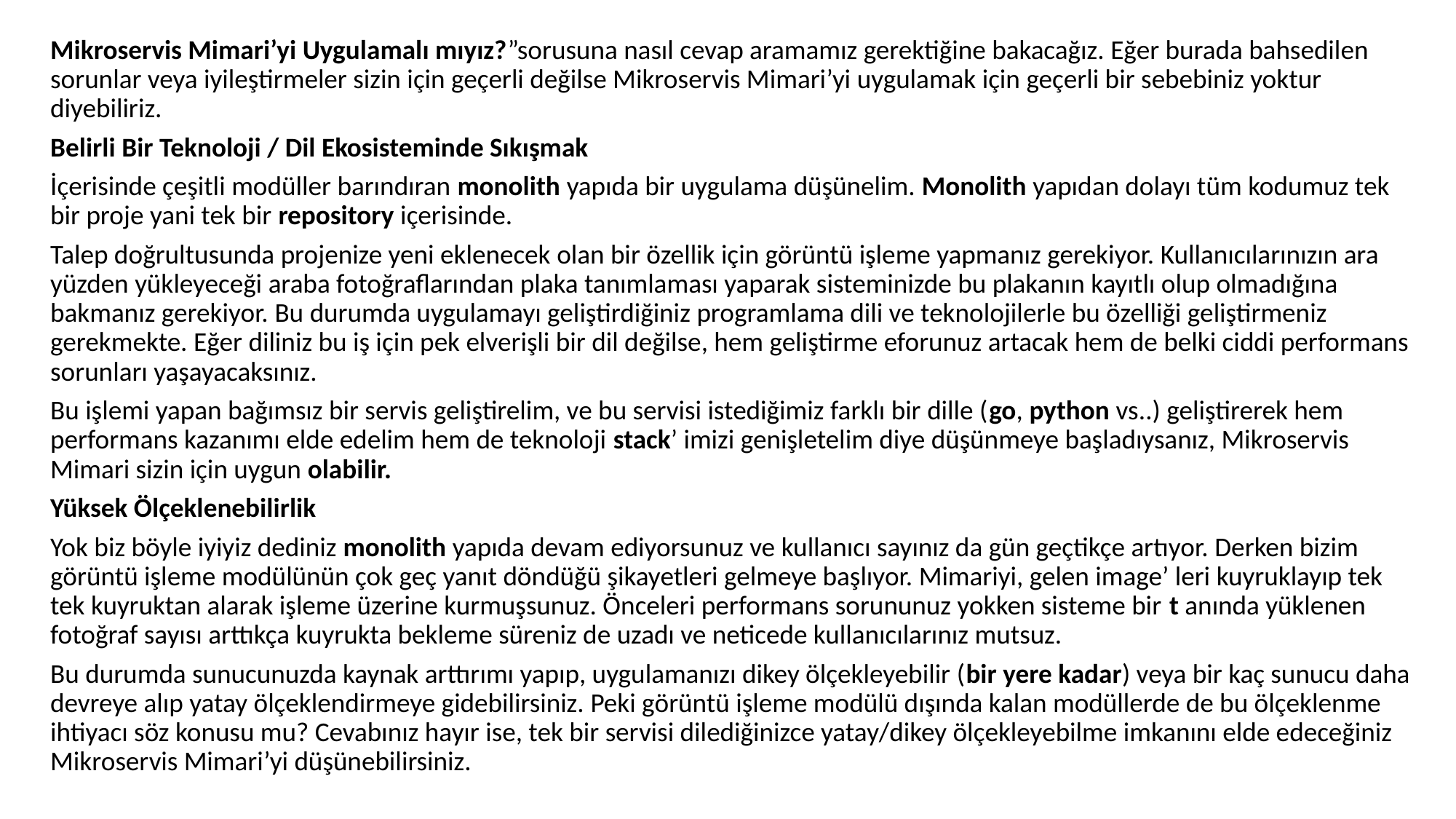

Mikroservis Mimari’yi Uygulamalı mıyız?”sorusuna nasıl cevap aramamız gerektiğine bakacağız. Eğer burada bahsedilen sorunlar veya iyileştirmeler sizin için geçerli değilse Mikroservis Mimari’yi uygulamak için geçerli bir sebebiniz yoktur diyebiliriz.
Belirli Bir Teknoloji / Dil Ekosisteminde Sıkışmak
İçerisinde çeşitli modüller barındıran monolith yapıda bir uygulama düşünelim. Monolith yapıdan dolayı tüm kodumuz tek bir proje yani tek bir repository içerisinde.
Talep doğrultusunda projenize yeni eklenecek olan bir özellik için görüntü işleme yapmanız gerekiyor. Kullanıcılarınızın ara yüzden yükleyeceği araba fotoğraflarından plaka tanımlaması yaparak sisteminizde bu plakanın kayıtlı olup olmadığına bakmanız gerekiyor. Bu durumda uygulamayı geliştirdiğiniz programlama dili ve teknolojilerle bu özelliği geliştirmeniz gerekmekte. Eğer diliniz bu iş için pek elverişli bir dil değilse, hem geliştirme eforunuz artacak hem de belki ciddi performans sorunları yaşayacaksınız.
Bu işlemi yapan bağımsız bir servis geliştirelim, ve bu servisi istediğimiz farklı bir dille (go, python vs..) geliştirerek hem performans kazanımı elde edelim hem de teknoloji stack’ imizi genişletelim diye düşünmeye başladıysanız, Mikroservis Mimari sizin için uygun olabilir.
Yüksek Ölçeklenebilirlik
Yok biz böyle iyiyiz dediniz monolith yapıda devam ediyorsunuz ve kullanıcı sayınız da gün geçtikçe artıyor. Derken bizim görüntü işleme modülünün çok geç yanıt döndüğü şikayetleri gelmeye başlıyor. Mimariyi, gelen image’ leri kuyruklayıp tek tek kuyruktan alarak işleme üzerine kurmuşsunuz. Önceleri performans sorununuz yokken sisteme bir t anında yüklenen fotoğraf sayısı arttıkça kuyrukta bekleme süreniz de uzadı ve neticede kullanıcılarınız mutsuz.
Bu durumda sunucunuzda kaynak arttırımı yapıp, uygulamanızı dikey ölçekleyebilir (bir yere kadar) veya bir kaç sunucu daha devreye alıp yatay ölçeklendirmeye gidebilirsiniz. Peki görüntü işleme modülü dışında kalan modüllerde de bu ölçeklenme ihtiyacı söz konusu mu? Cevabınız hayır ise, tek bir servisi dilediğinizce yatay/dikey ölçekleyebilme imkanını elde edeceğiniz Mikroservis Mimari’yi düşünebilirsiniz.